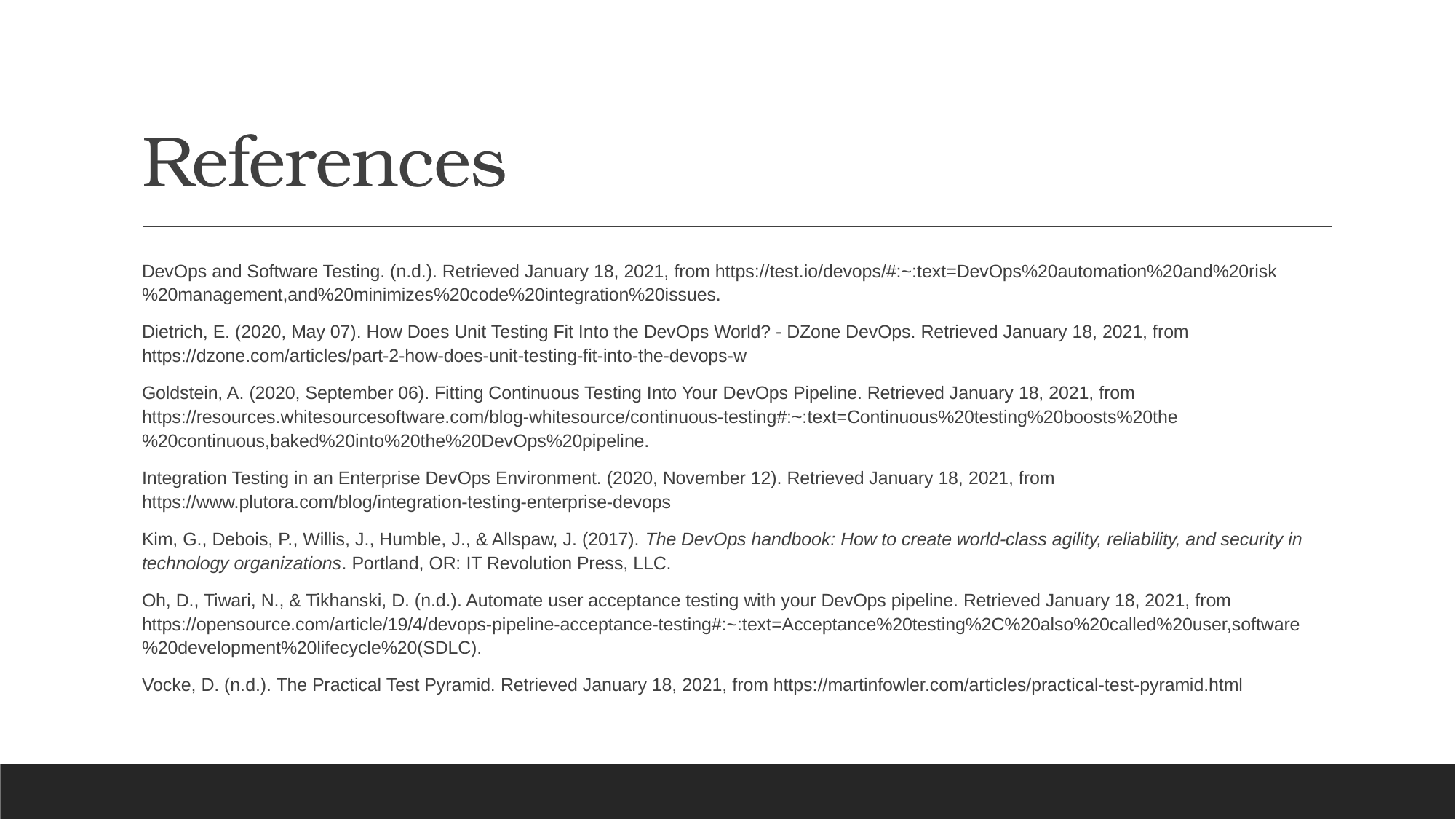

# References
DevOps and Software Testing. (n.d.). Retrieved January 18, 2021, from https://test.io/devops/#:~:text=DevOps%20automation%20and%20risk%20management,and%20minimizes%20code%20integration%20issues.
Dietrich, E. (2020, May 07). How Does Unit Testing Fit Into the DevOps World? - DZone DevOps. Retrieved January 18, 2021, from https://dzone.com/articles/part-2-how-does-unit-testing-fit-into-the-devops-w
Goldstein, A. (2020, September 06). Fitting Continuous Testing Into Your DevOps Pipeline. Retrieved January 18, 2021, from https://resources.whitesourcesoftware.com/blog-whitesource/continuous-testing#:~:text=Continuous%20testing%20boosts%20the%20continuous,baked%20into%20the%20DevOps%20pipeline.
Integration Testing in an Enterprise DevOps Environment. (2020, November 12). Retrieved January 18, 2021, from https://www.plutora.com/blog/integration-testing-enterprise-devops
Kim, G., Debois, P., Willis, J., Humble, J., & Allspaw, J. (2017). The DevOps handbook: How to create world-class agility, reliability, and security in technology organizations. Portland, OR: IT Revolution Press, LLC.
Oh, D., Tiwari, N., & Tikhanski, D. (n.d.). Automate user acceptance testing with your DevOps pipeline. Retrieved January 18, 2021, from https://opensource.com/article/19/4/devops-pipeline-acceptance-testing#:~:text=Acceptance%20testing%2C%20also%20called%20user,software%20development%20lifecycle%20(SDLC).
Vocke, D. (n.d.). The Practical Test Pyramid. Retrieved January 18, 2021, from https://martinfowler.com/articles/practical-test-pyramid.html